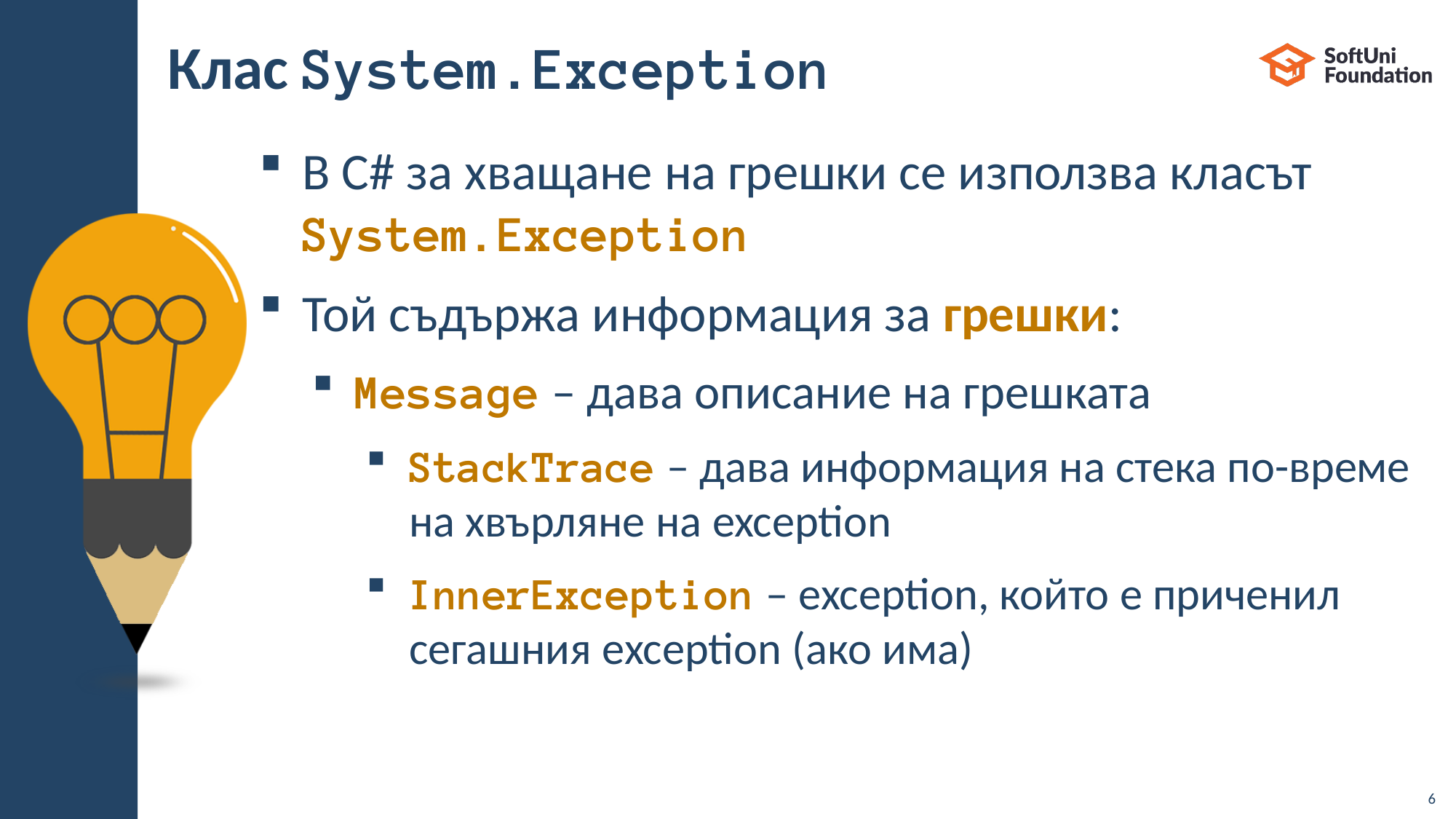

# Клас System.Exception
В C# за хващане на грешки се използва класът System.Exception
Той съдържа информация за грешки:
Message – дава описание на грешката
StackTrace – дава информация на стека по-време на хвърляне на exception
InnerException – exception, който е приченил сегашния exception (ако има)
6